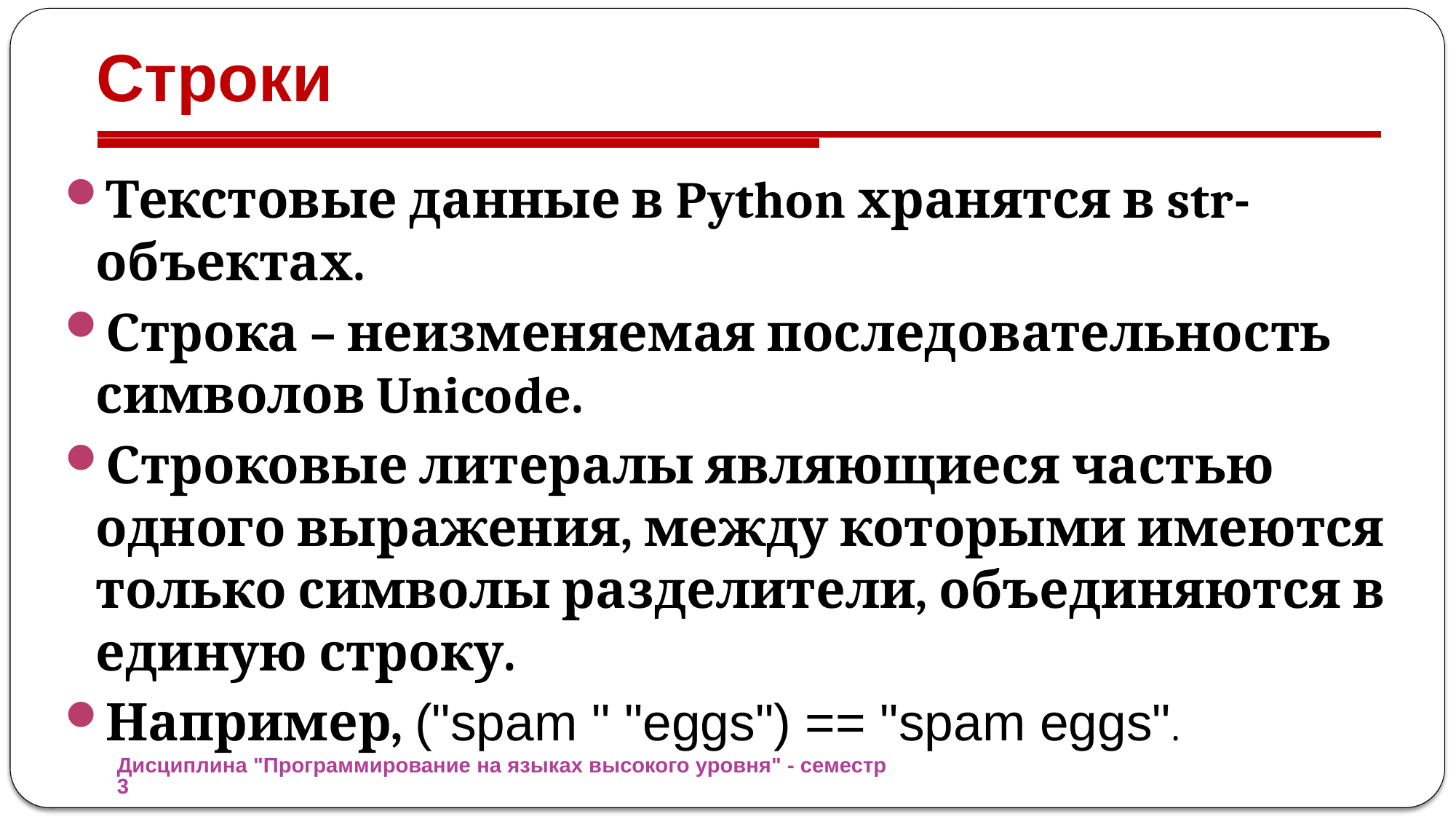

# Строки
Текстовые данные в Python хранятся в str-объектах.
Строка – неизменяемая последовательность символов Unicode.
Строковые литералы являющиеся частью одного выражения, между которыми имеются только символы разделители, объединяются в единую строку.
Например, ("spam " "eggs") == "spam eggs".

Дисциплина "Программирование на языках высокого уровня" - семестр 3